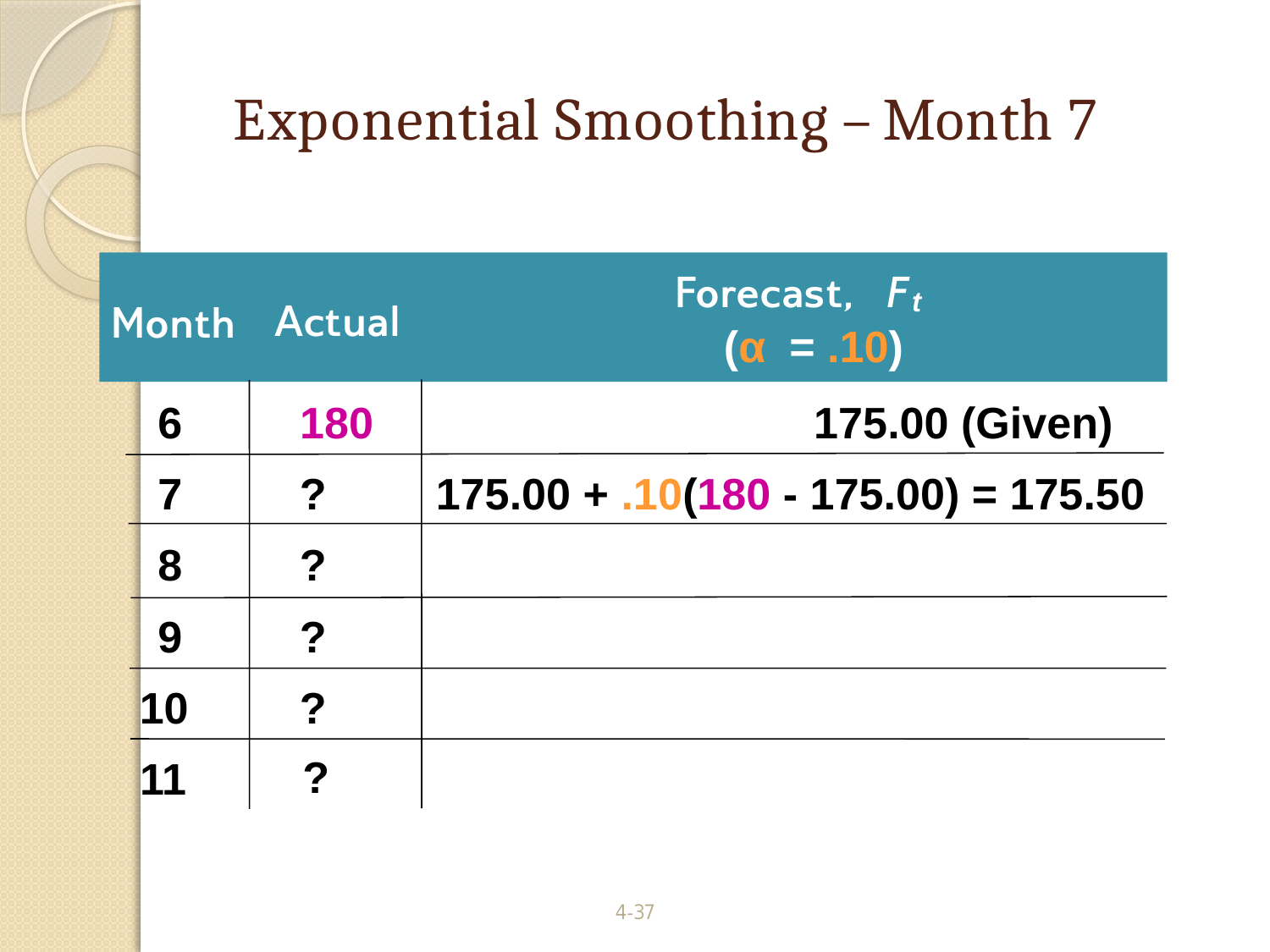

# Exponential Smoothing – Month 7

Forecast,
F

t
Actual
Month

α
(
= .10)

6
180
175.00 (Given)

7
?
175.00 + .10(180 - 175.00) = 175.50

8
?

9
?

10
?

?
11
4-37